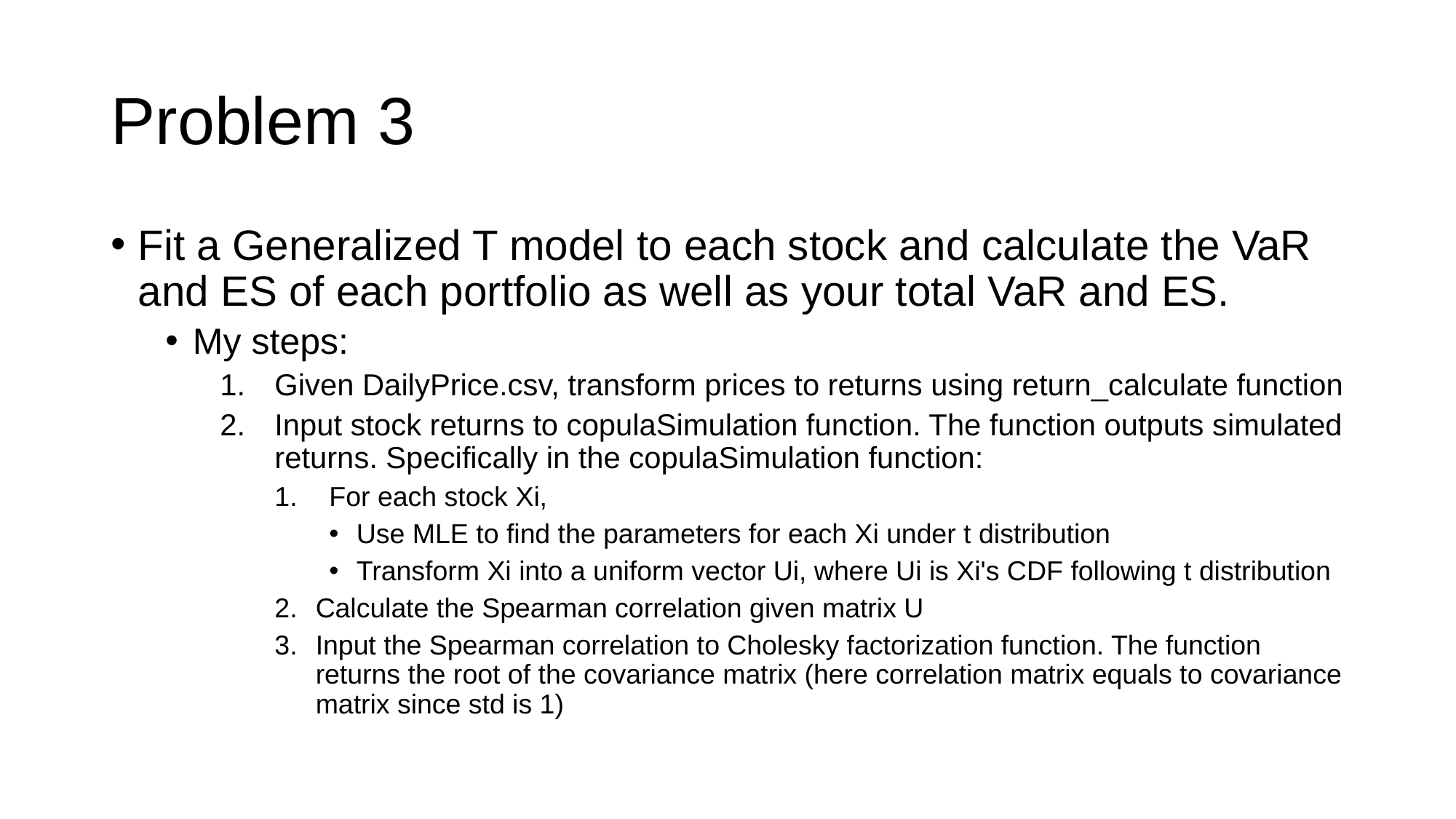

# Problem 3
Fit a Generalized T model to each stock and calculate the VaR and ES of each portfolio as well as your total VaR and ES.
My steps:
Given DailyPrice.csv, transform prices to returns using return_calculate function
Input stock returns to copulaSimulation function. The function outputs simulated returns. Specifically in the copulaSimulation function:
For each stock Xi,
Use MLE to find the parameters for each Xi under t distribution
Transform Xi into a uniform vector Ui, where Ui is Xi's CDF following t distribution
Calculate the Spearman correlation given matrix U
Input the Spearman correlation to Cholesky factorization function. The function returns the root of the covariance matrix (here correlation matrix equals to covariance matrix since std is 1)